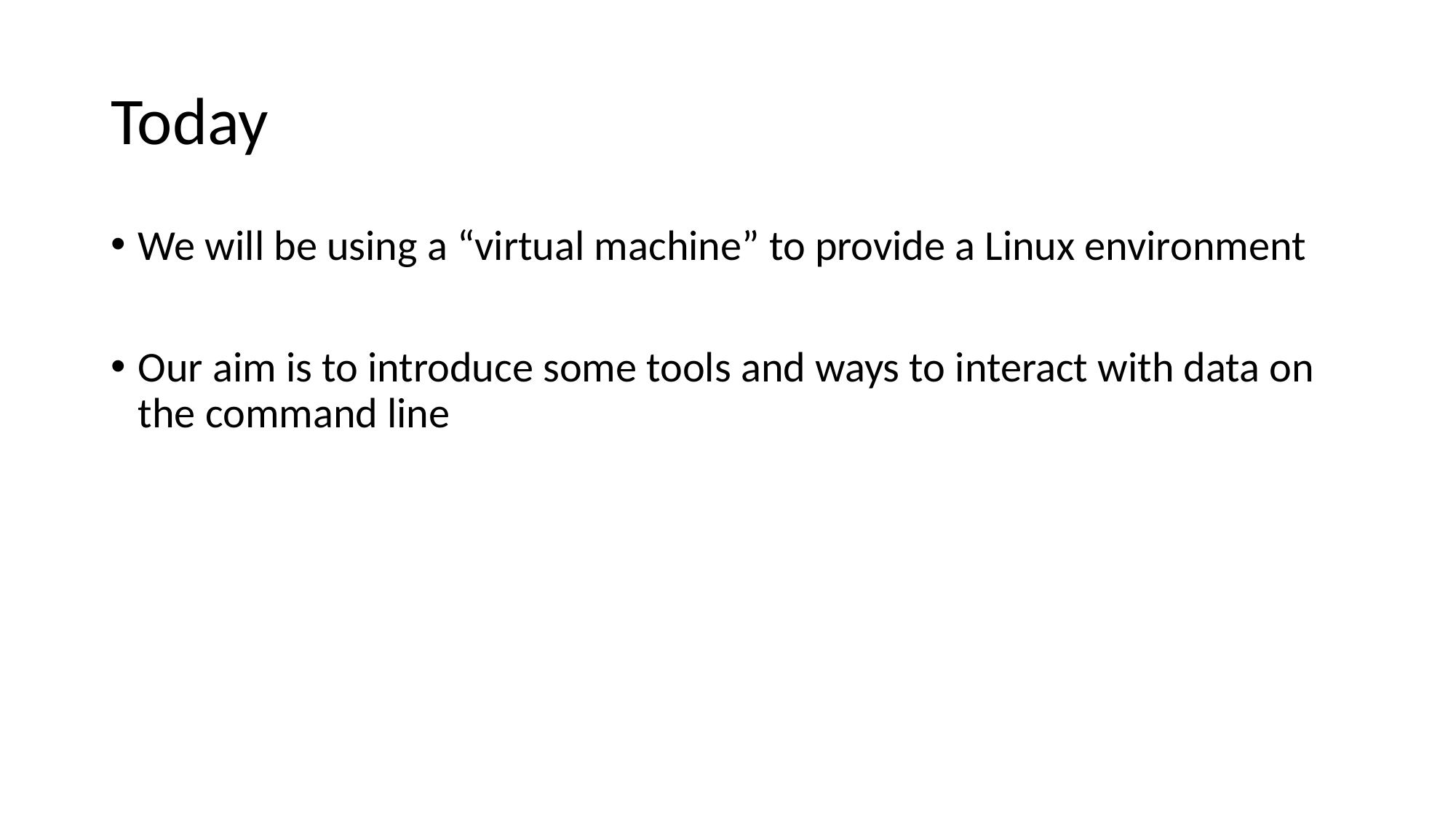

# Today
We will be using a “virtual machine” to provide a Linux environment

Our aim is to introduce some tools and ways to interact with data on the command line